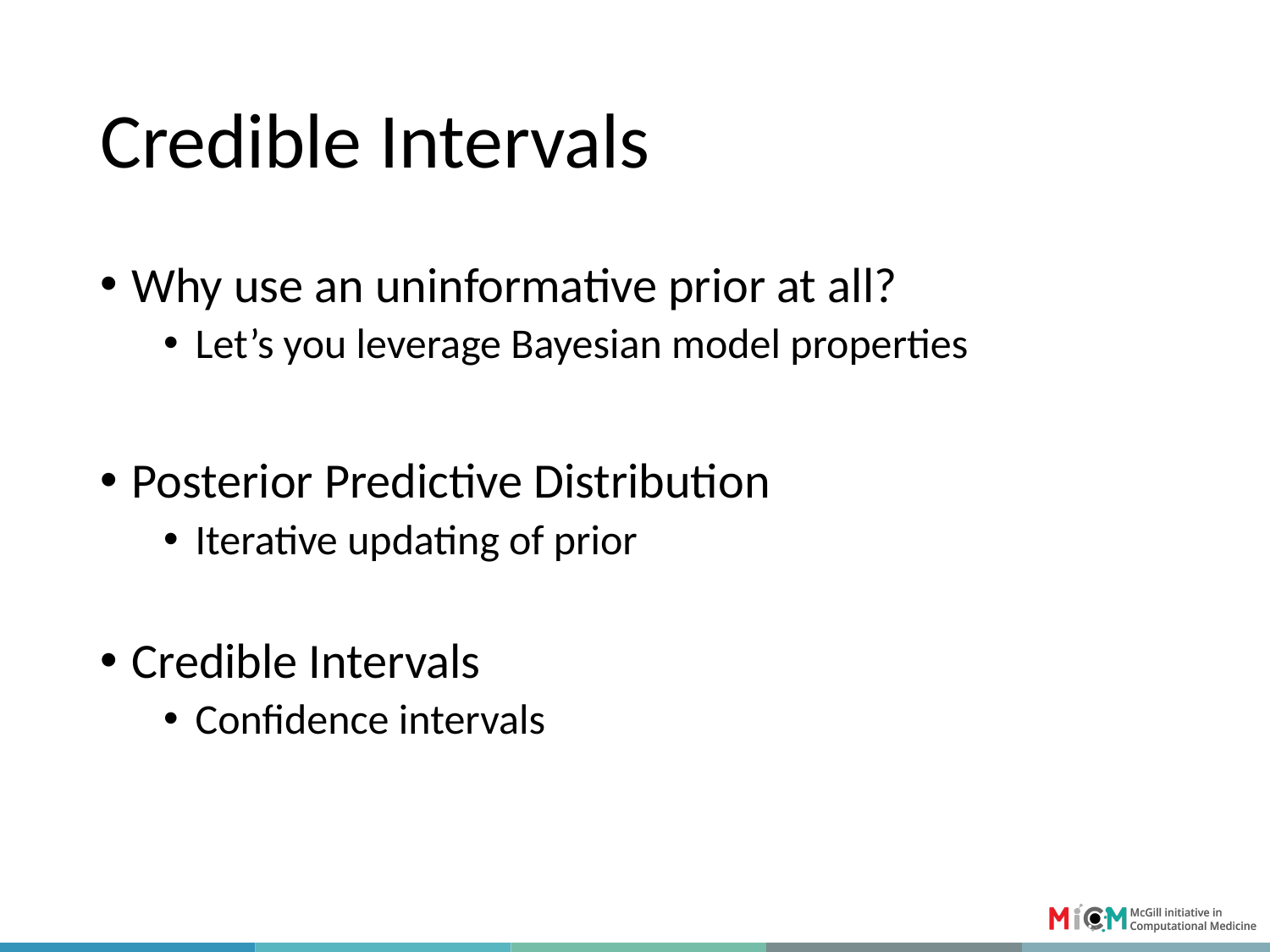

# Credible Intervals
Why use an uninformative prior at all?
Let’s you leverage Bayesian model properties

Posterior Predictive Distribution
Iterative updating of prior

Credible Intervals
Confidence intervals